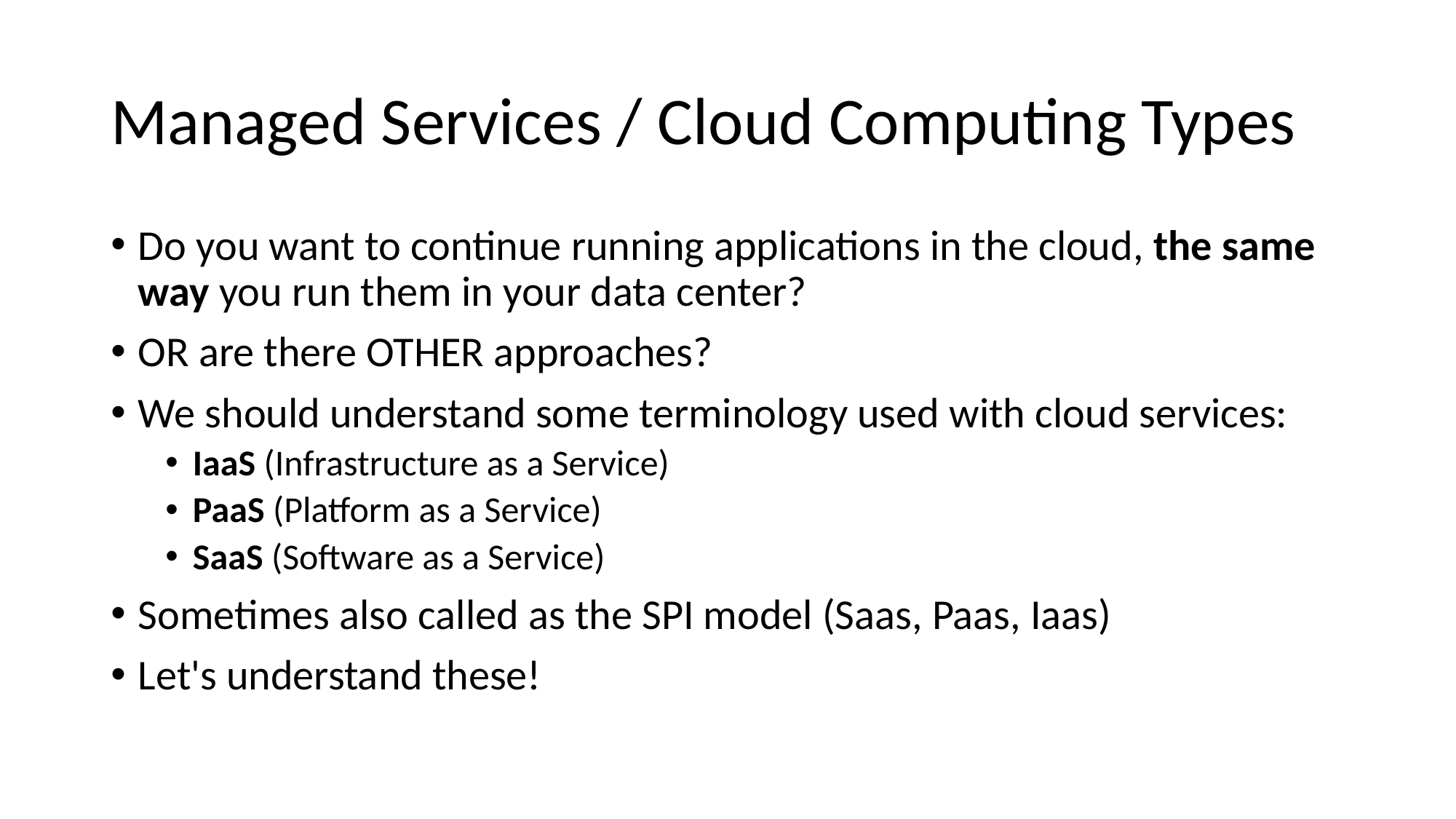

# Managed Services / Cloud Computing Types
Do you want to continue running applications in the cloud, the same way you run them in your data center?
OR are there OTHER approaches?
We should understand some terminology used with cloud services:
IaaS (Infrastructure as a Service)
PaaS (Platform as a Service)
SaaS (Software as a Service)
Sometimes also called as the SPI model (Saas, Paas, Iaas)
Let's understand these!